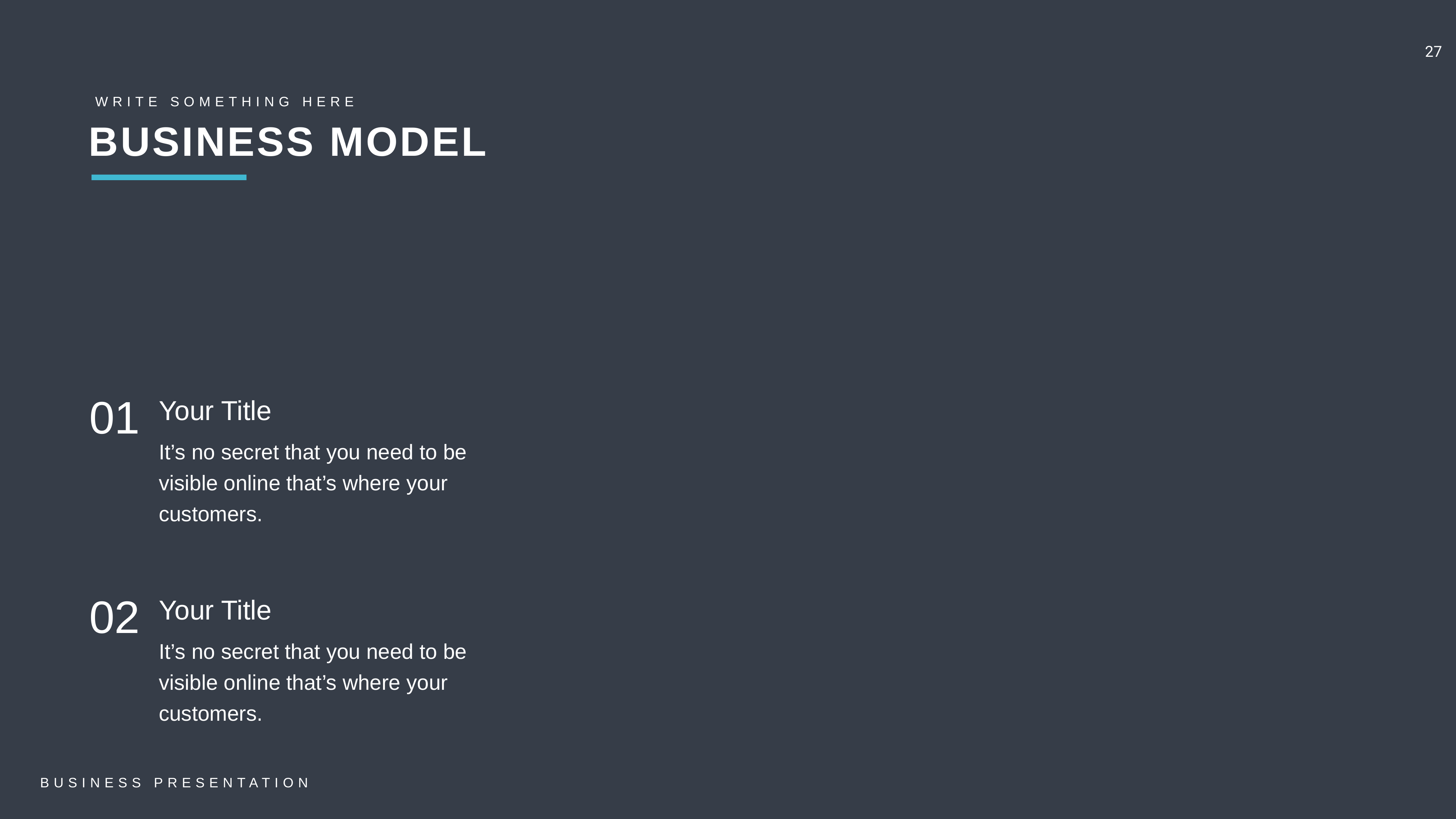

WRITE SOMETHING HERE
BUSINESS MODEL

01
Your Title
It’s no secret that you need to be visible online that’s where your customers.
02
Your Title
It’s no secret that you need to be visible online that’s where your customers.
BUSINESS PRESENTATION